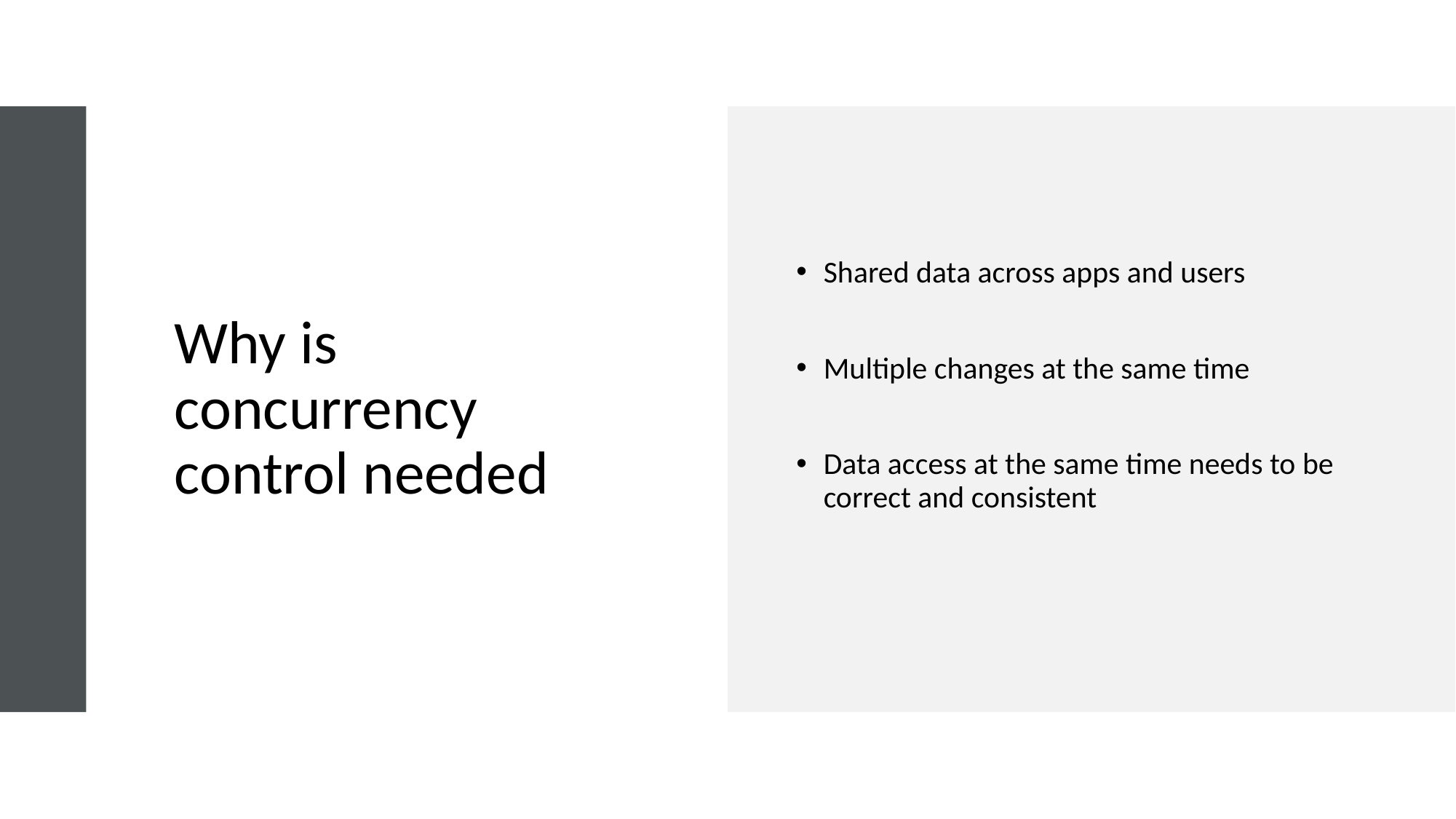

# Why is concurrency control needed
Shared data across apps and users

Multiple changes at the same time

Data access at the same time needs to be correct and consistent